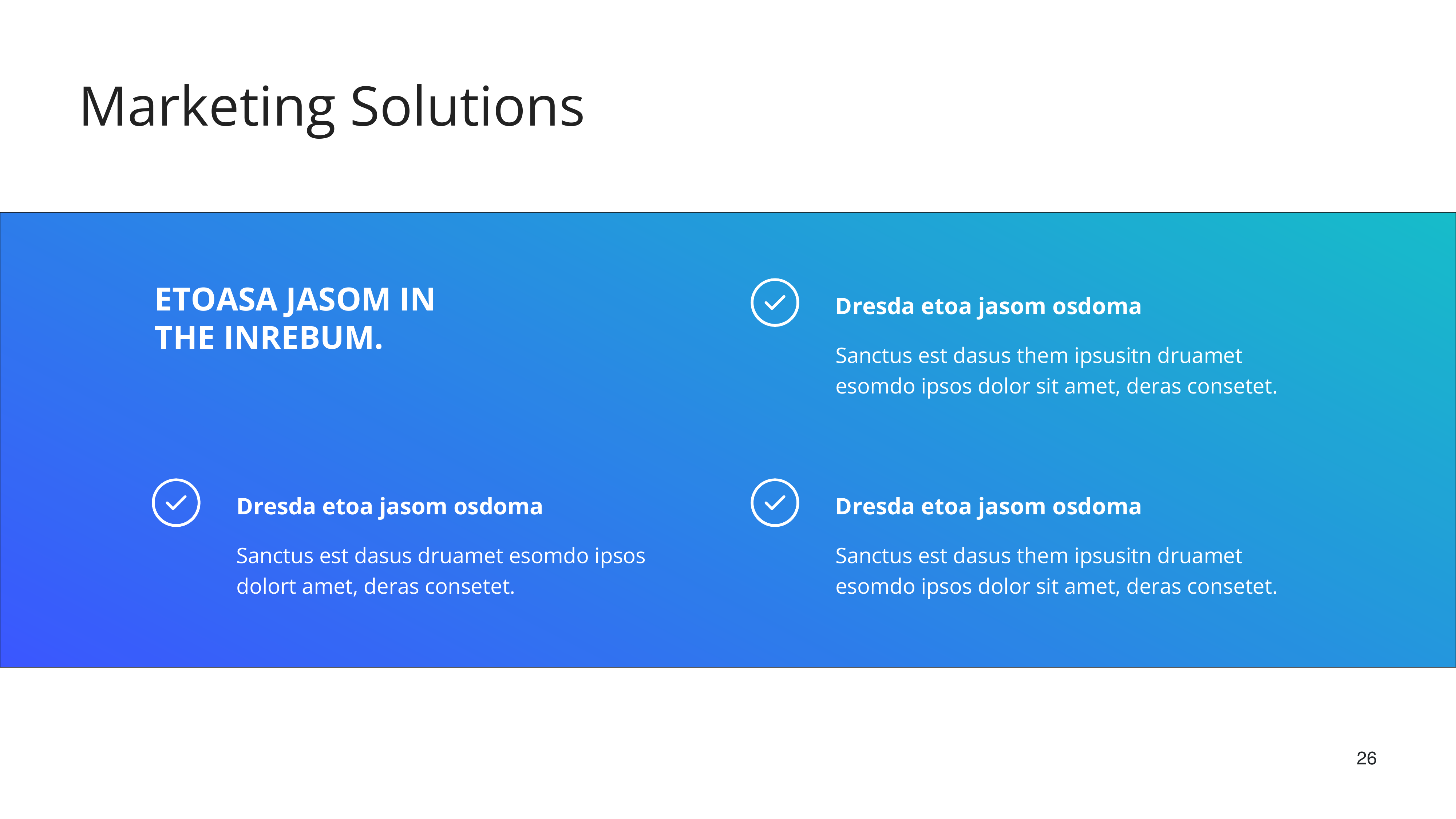

Marketing Solutions

etoasa jasom IN THE inrebum.

Dresda etoa jasom osdoma
Sanctus est dasus them ipsusitn druamet esomdo ipsos dolor sit amet, deras consetet.

Dresda etoa jasom osdoma
Dresda etoa jasom osdoma
Sanctus est dasus druamet esomdo ipsos dolort amet, deras consetet.
Sanctus est dasus them ipsusitn druamet esomdo ipsos dolor sit amet, deras consetet.
26